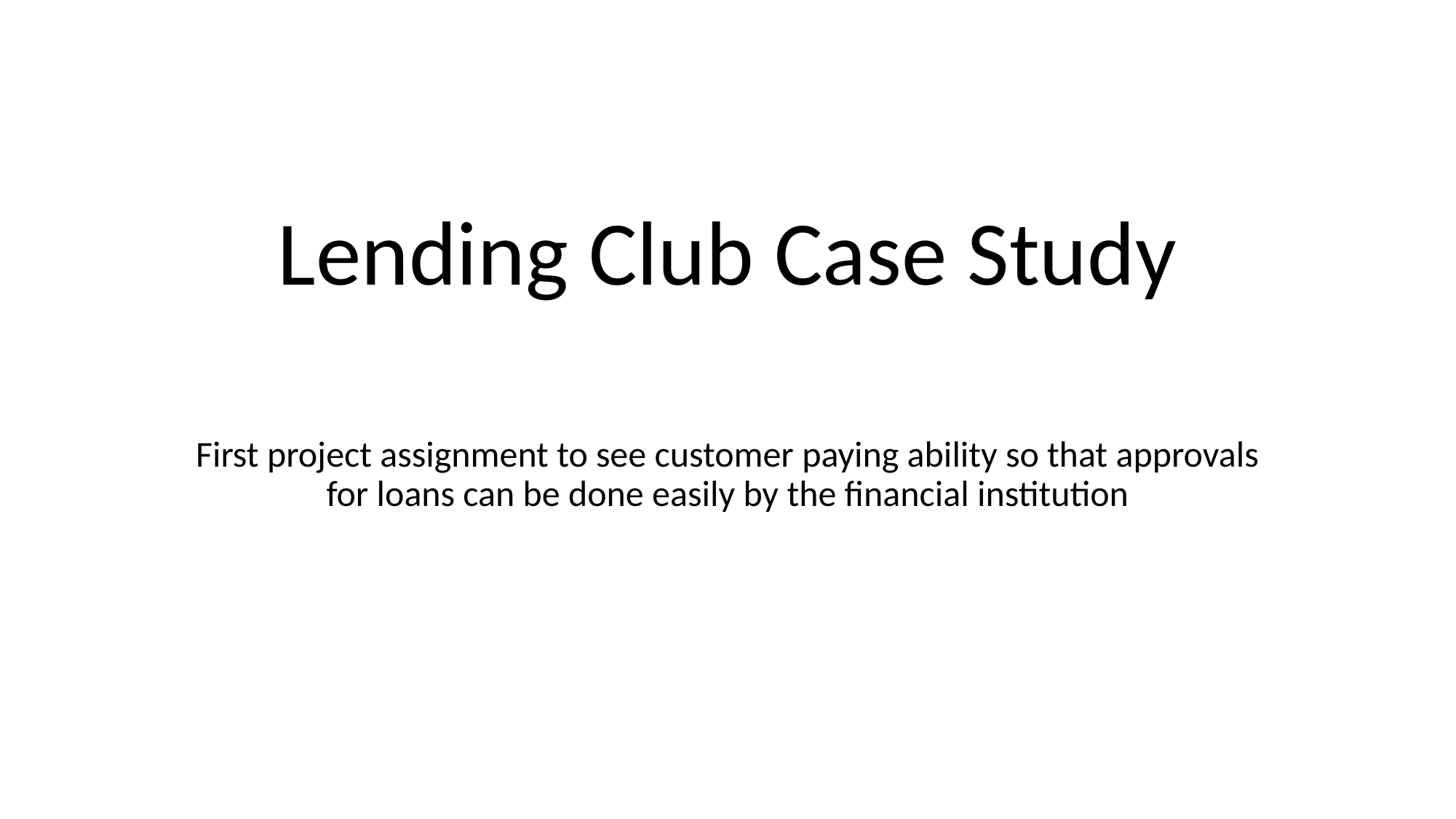

# Lending Club Case Study
First project assignment to see customer paying ability so that approvals for loans can be done easily by the financial institution